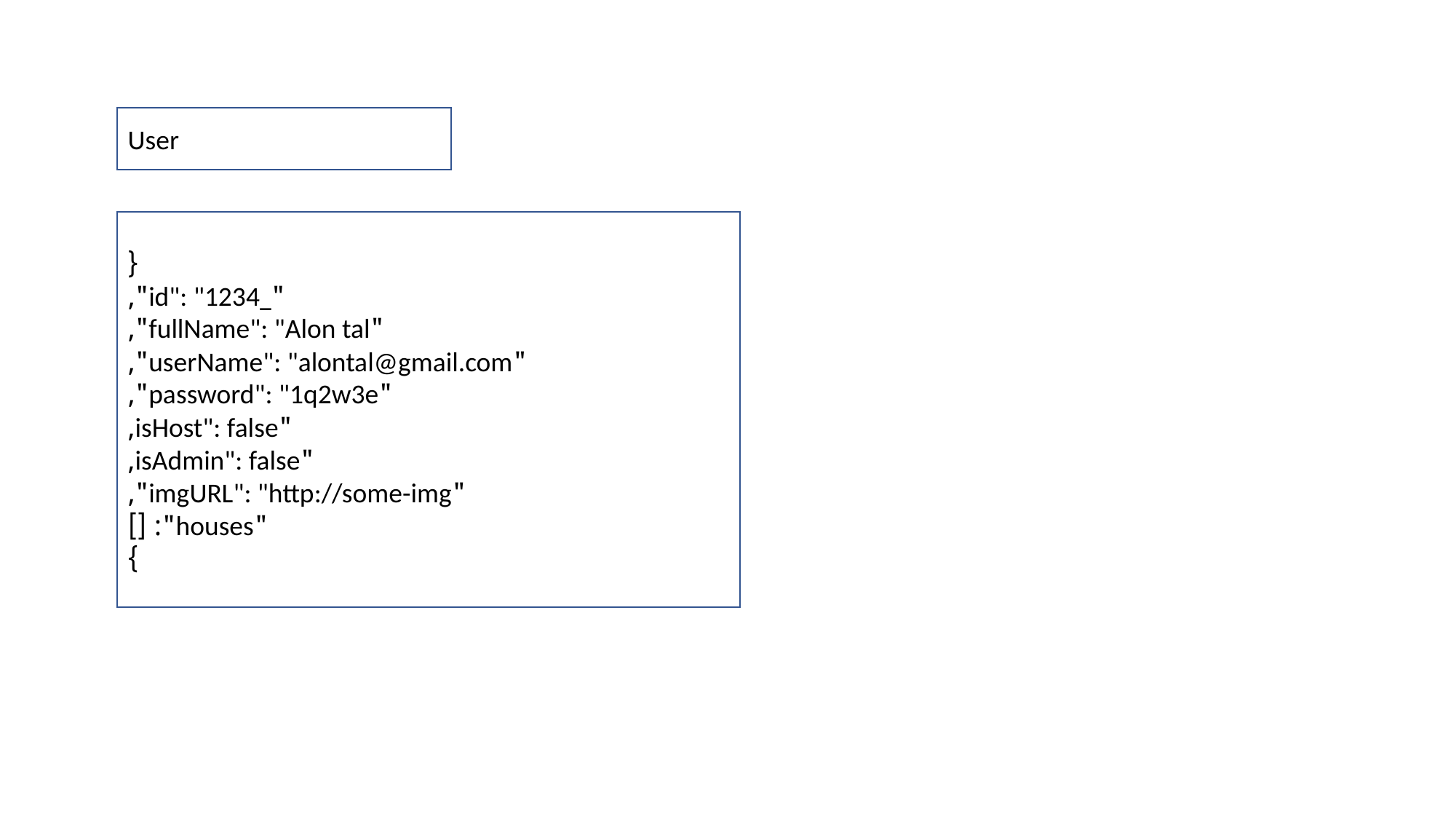

User
{
  "_id": "1234",
  "fullName": "Alon tal",
  "userName": "alontal@gmail.com",
  "password": "1q2w3e",
  "isHost": false,
  "isAdmin": false,
  "imgURL": "http://some-img",
  "houses": []
}